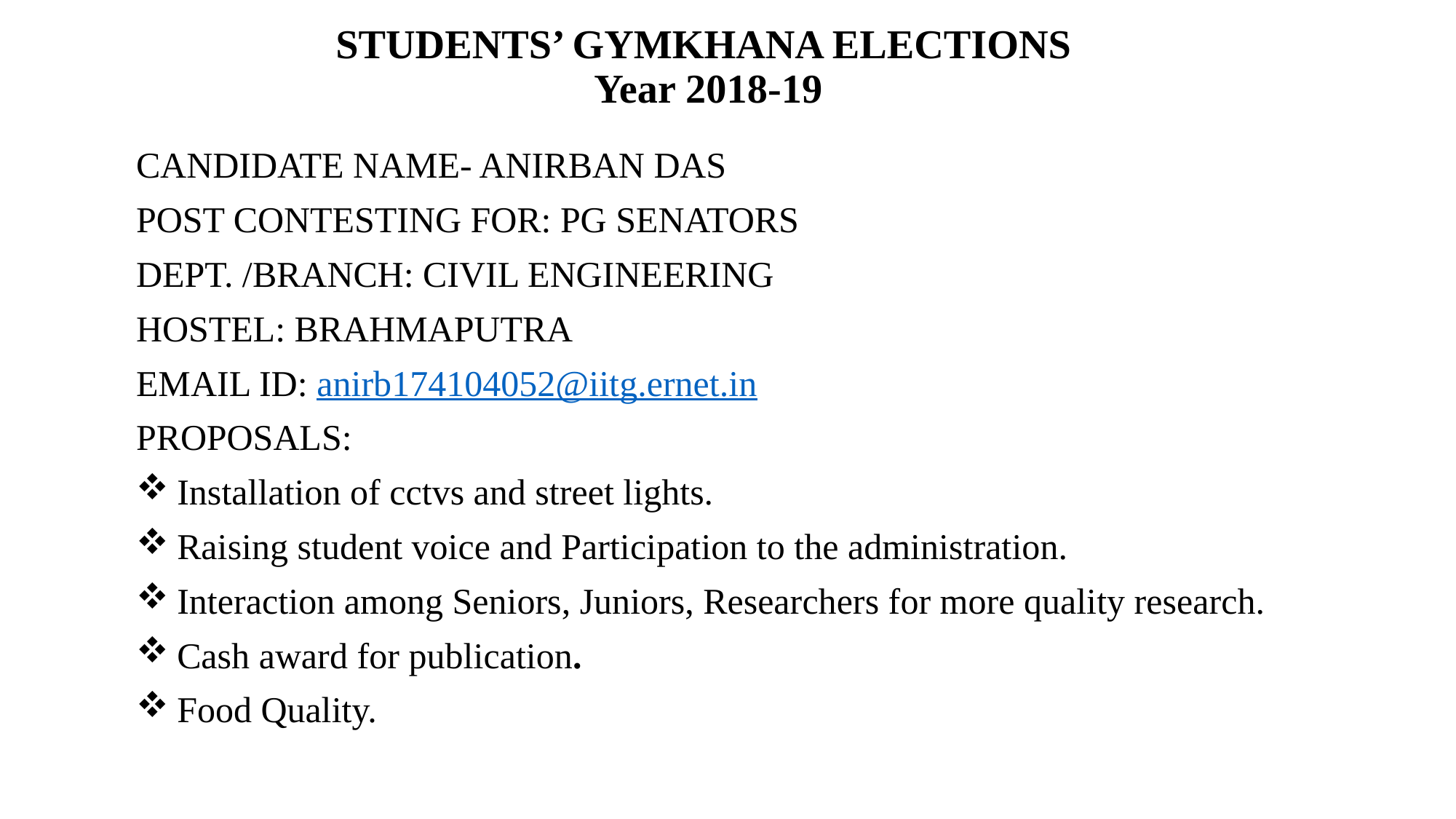

# STUDENTS’ GYMKHANA ELECTIONS Year 2018-19
CANDIDATE NAME- ANIRBAN DAS
POST CONTESTING FOR: PG SENATORS
DEPT. /BRANCH: CIVIL ENGINEERING
HOSTEL: BRAHMAPUTRA
EMAIL ID: anirb174104052@iitg.ernet.in
PROPOSALS:
Installation of cctvs and street lights.
Raising student voice and Participation to the administration.
Interaction among Seniors, Juniors, Researchers for more quality research.
Cash award for publication.
Food Quality.